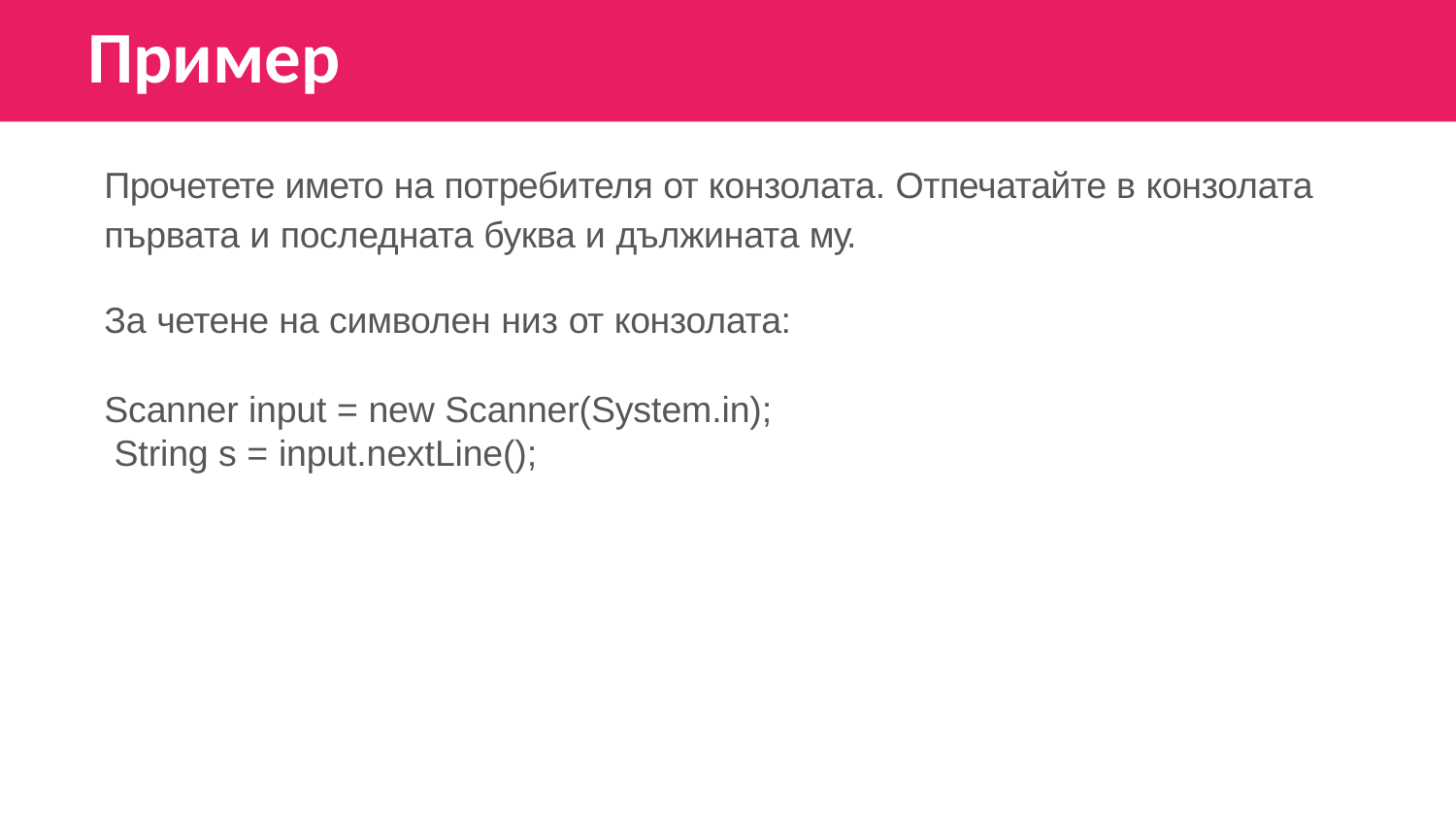

# Пример
Прочетете името на потребителя от конзолата. Отпечатайте в конзолата  първата и последната буква и дължината му.

За четене на символен низ от конзолата:

Scanner input = new Scanner(System.in);  String s = input.nextLine();